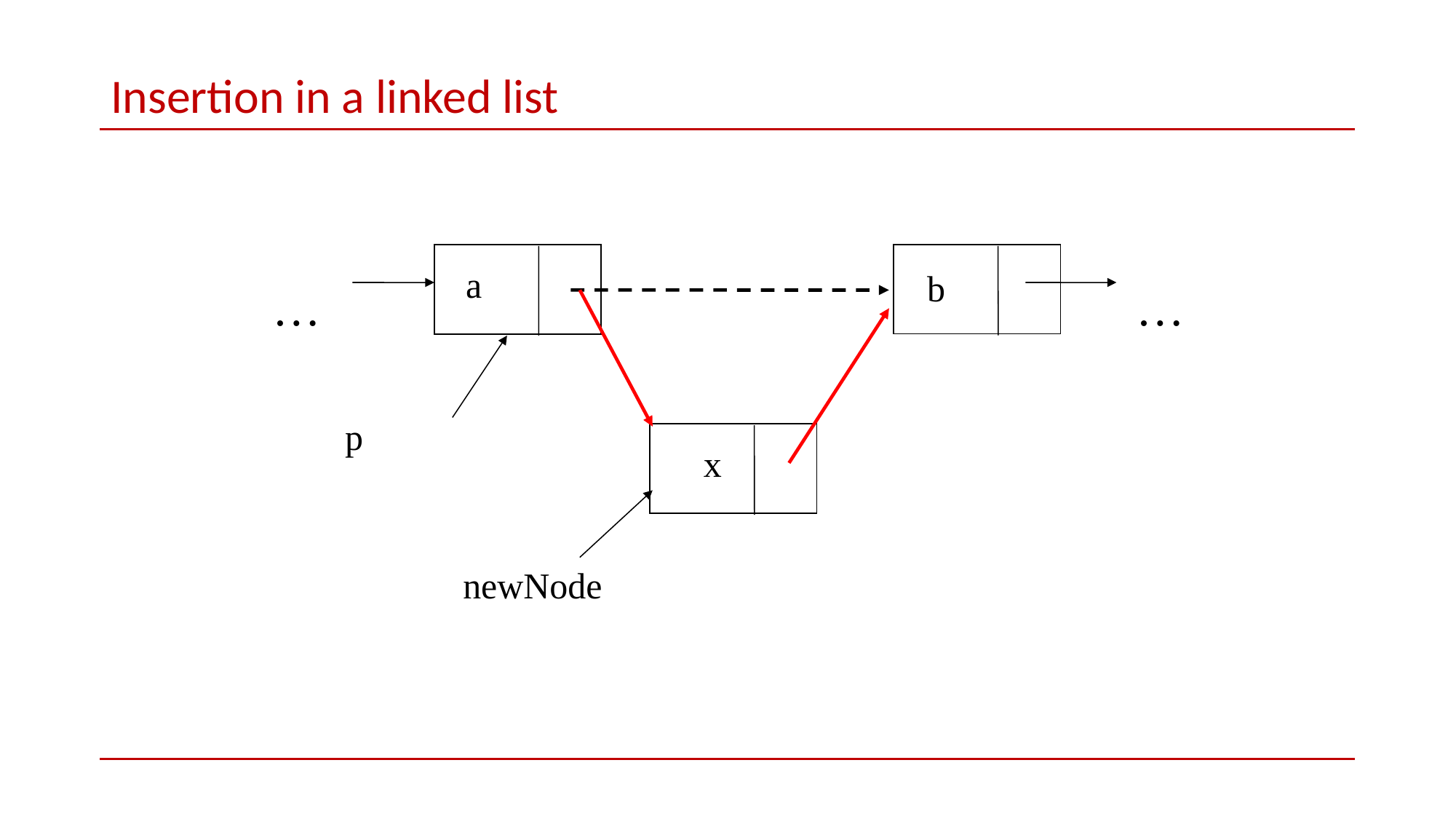

# Insertion in a linked list

a
b
…
…

p

x

newNode